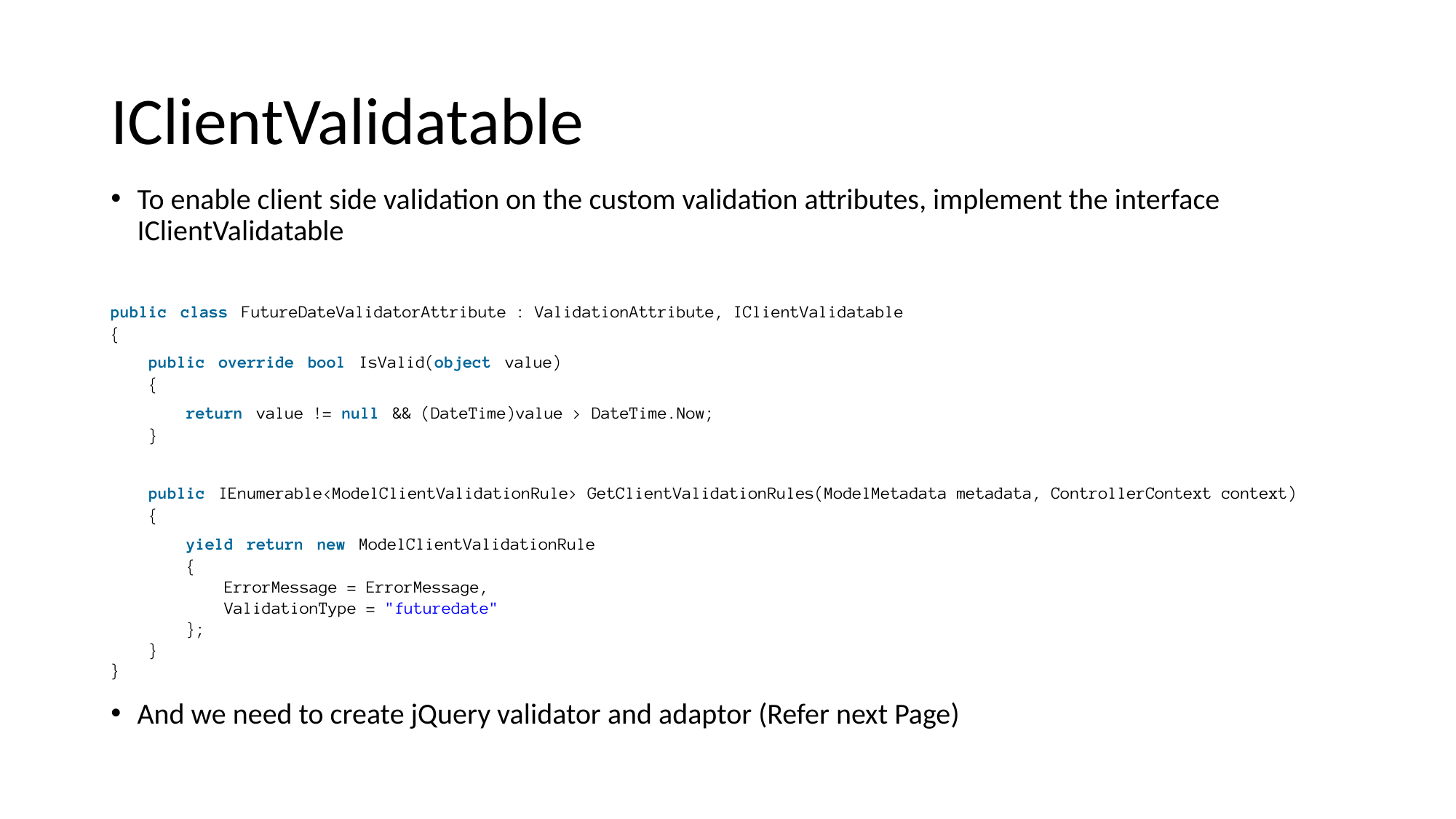

# IClientValidatable
To enable client side validation on the custom validation attributes, implement the interface IClientValidatable

public class FutureDateValidatorAttribute : ValidationAttribute, IClientValidatable
{
    public override bool IsValid(object value)
    {
        return value != null && (DateTime)value > DateTime.Now;
    }

    public IEnumerable<ModelClientValidationRule> GetClientValidationRules(ModelMetadata metadata, ControllerContext context)
    {
        yield return new ModelClientValidationRule
        {
            ErrorMessage = ErrorMessage,
            ValidationType = "futuredate"
        };
    }
}
And we need to create jQuery validator and adaptor (Refer next Page)